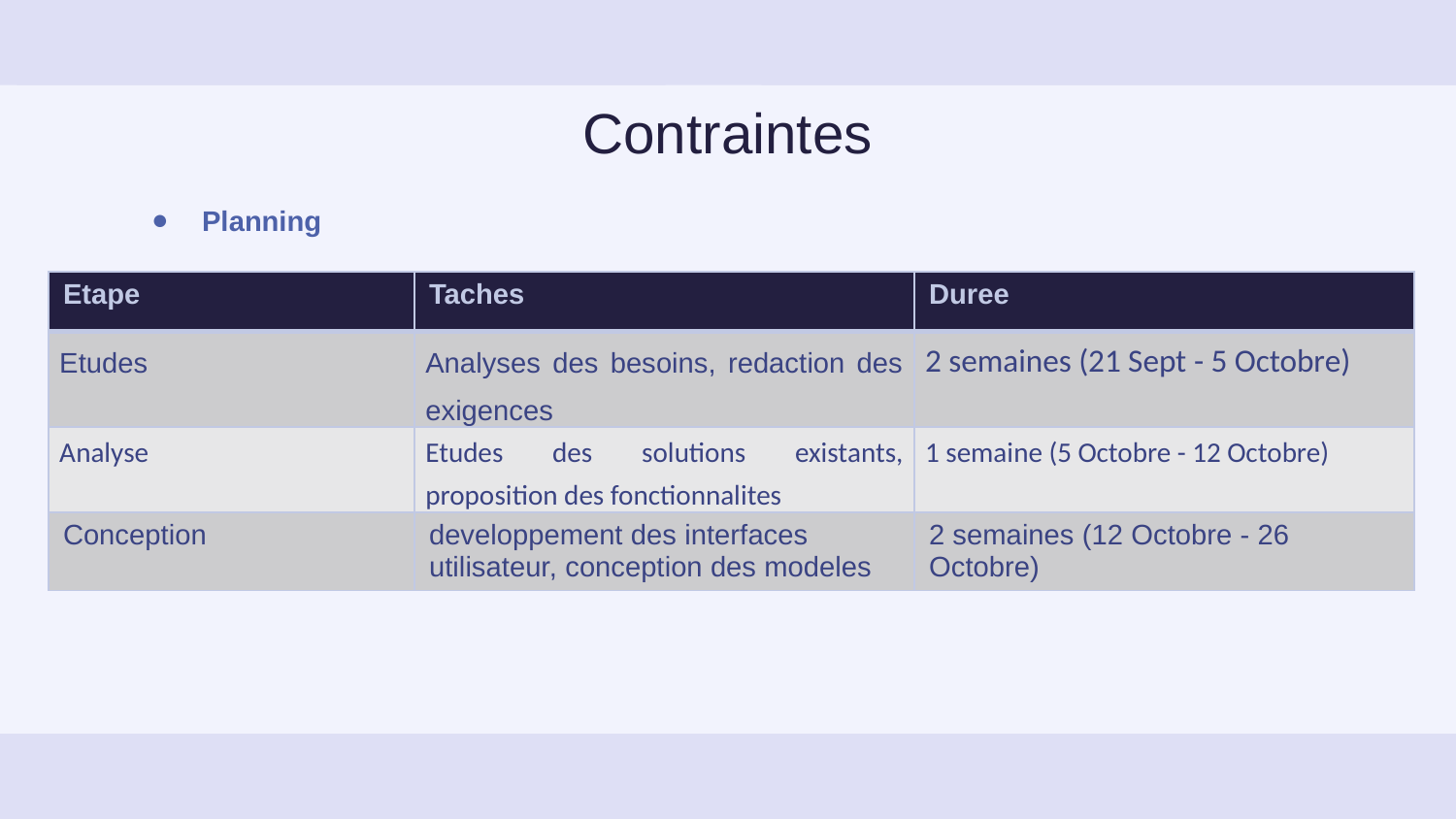

# Contraintes
Planning

| Etape | Taches | Duree |
| --- | --- | --- |
| Etudes | Analyses des besoins, redaction des exigences | 2 semaines (21 Sept - 5 Octobre) |
| Analyse | Etudes des solutions existants, proposition des fonctionnalites | 1 semaine (5 Octobre - 12 Octobre) |
| Conception | developpement des interfaces utilisateur, conception des modeles | 2 semaines (12 Octobre - 26 Octobre) |